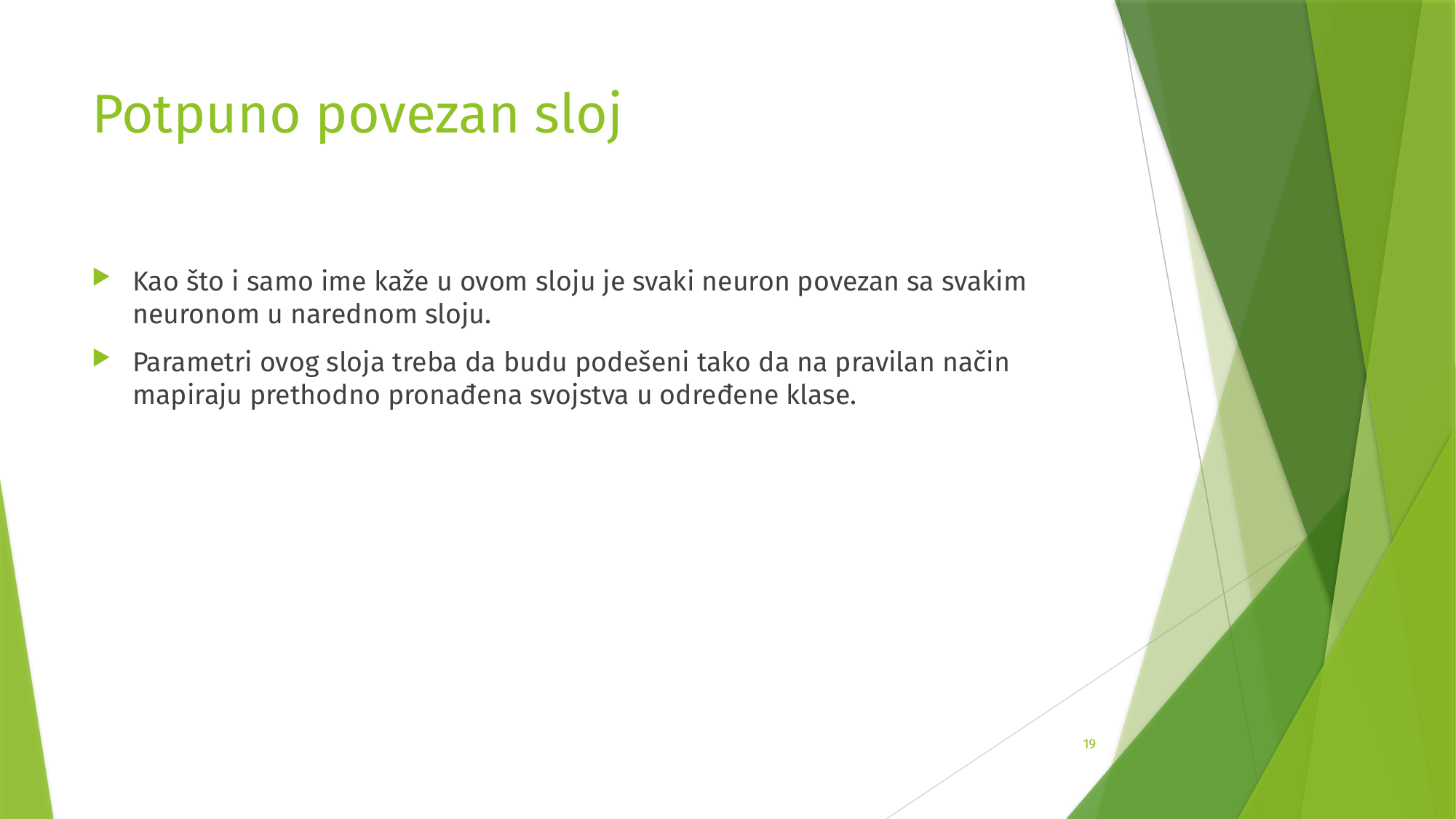

# Potpuno povezan sloj
Kao što i samo ime kaže u ovom sloju je svaki neuron povezan sa svakim neuronom u narednom sloju.
Parametri ovog sloja treba da budu podešeni tako da na pravilan način mapiraju prethodno pronađena svojstva u određene klase.
19